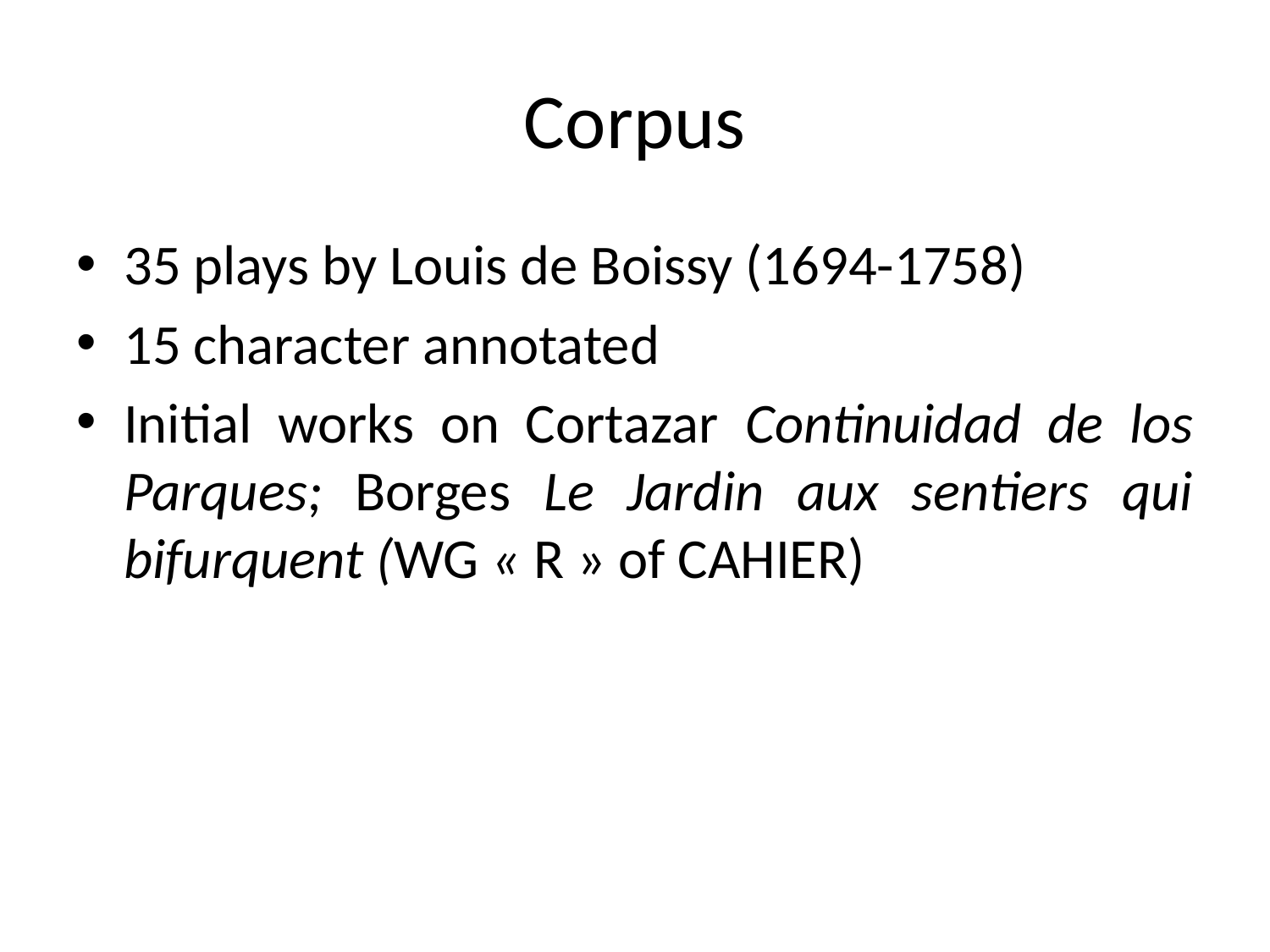

# Corpus
35 plays by Louis de Boissy (1694-1758)
15 character annotated
Initial works on Cortazar Continuidad de los Parques; Borges Le Jardin aux sentiers qui bifurquent (WG « R » of CAHIER)